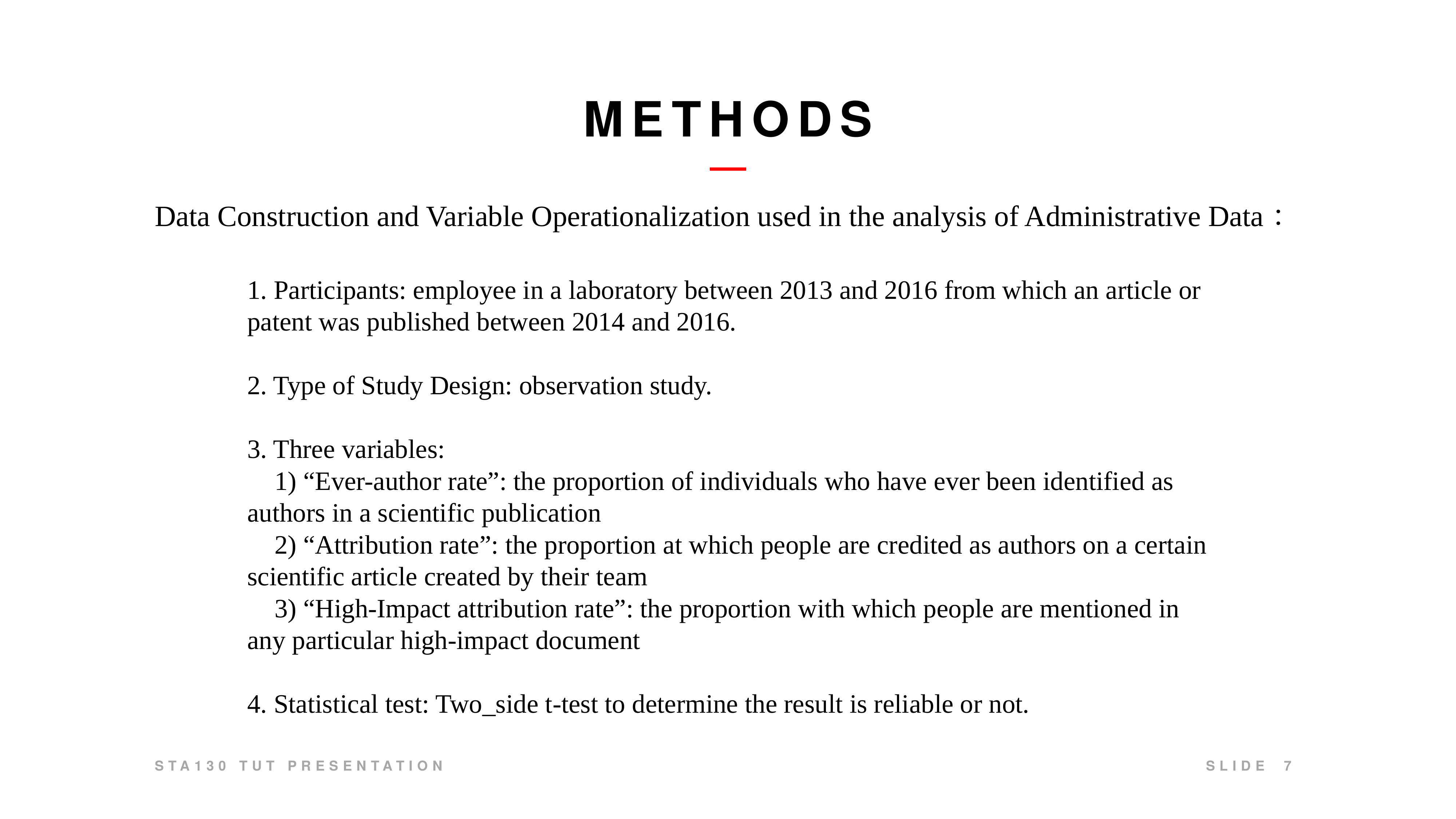

# Methods
Data Construction and Variable Operationalization used in the analysis of Administrative Data：
1. Participants: employee in a laboratory between 2013 and 2016 from which an article or patent was published between 2014 and 2016.

2. Type of Study Design: observation study.

3. Three variables:
1) “Ever-author rate”: the proportion of individuals who have ever been identified as authors in a scientific publication
2) “Attribution rate”: the proportion at which people are credited as authors on a certain scientific article created by their team
3) “High-Impact attribution rate”: the proportion with which people are mentioned in any particular high-impact document

4. Statistical test: Two_side t-test to determine the result is reliable or not.
7